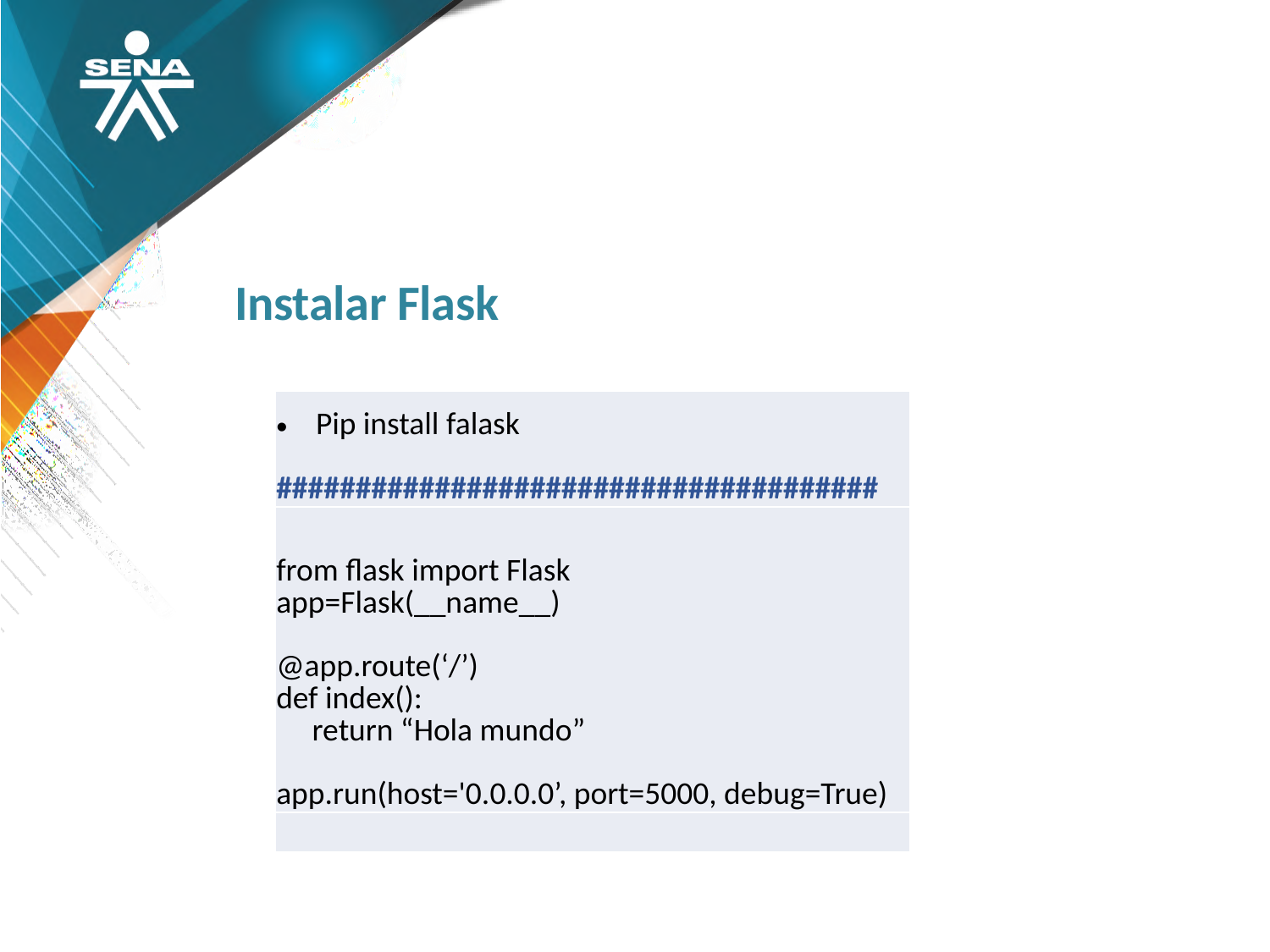

Instalar Flask
| Pip install falask ###################################### |
| --- |
| from flask import Flask app=Flask(\_\_name\_\_) @app.route(‘/’) def index(): return “Hola mundo” app.run(host='0.0.0.0’, port=5000, debug=True) |
|  |